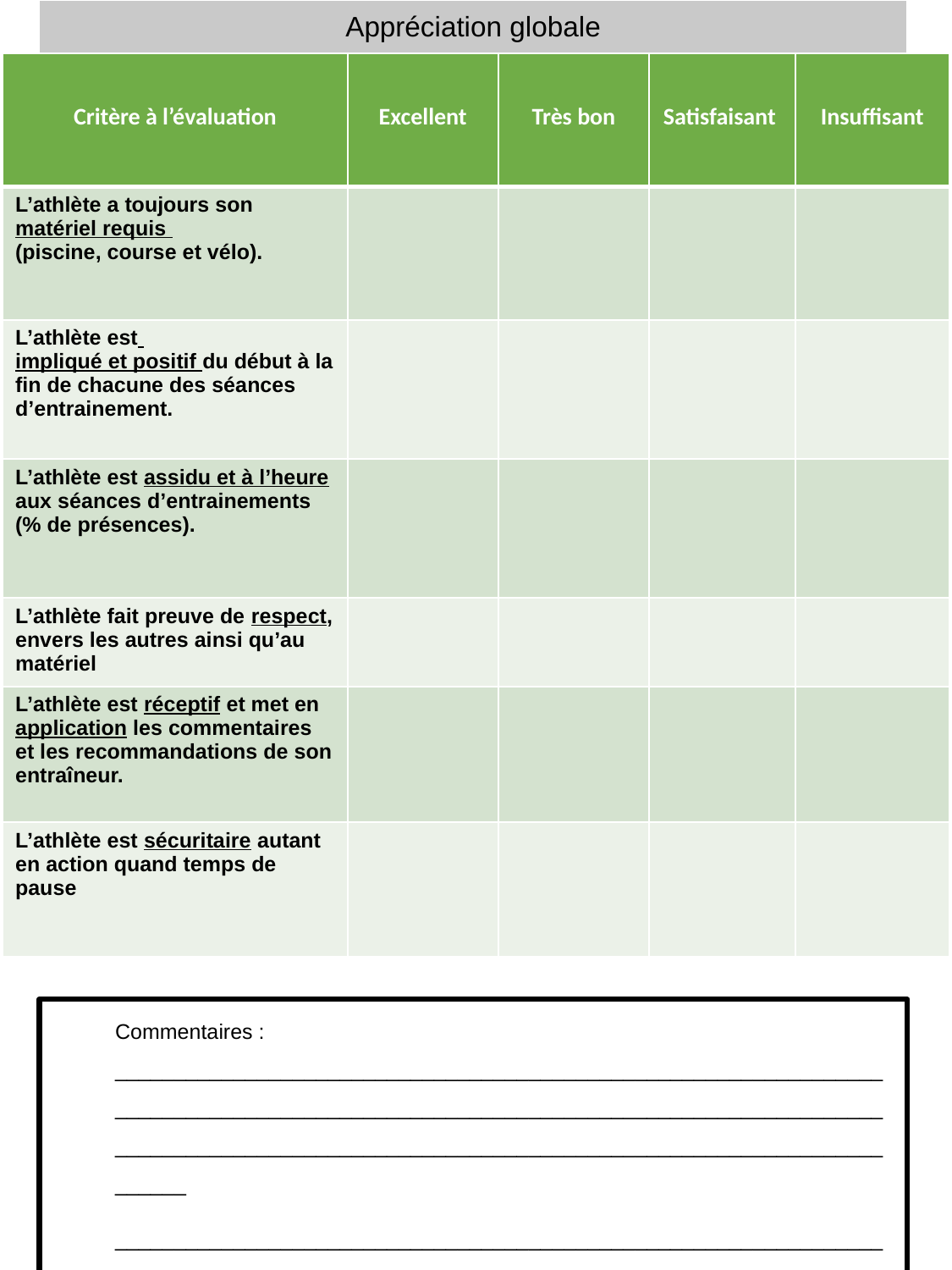

| Appréciation globale |
| --- |
| Critère à l’évaluation | Excellent | Très bon | Satisfaisant | Insuffisant |
| --- | --- | --- | --- | --- |
| L’athlète a toujours son matériel requis (piscine, course et vélo). |  |  |  |  |
| L’athlète est impliqué et positif du début à la fin de chacune des séances d’entrainement. |  |  |  |  |
| L’athlète est assidu et à l’heure aux séances d’entrainements (% de présences). |  |  |  |  |
| L’athlète fait preuve de respect, envers les autres ainsi qu’au matériel |  |  |  |  |
| L’athlète est réceptif et met en application les commentaires et les recommandations de son entraîneur. |  |  |  |  |
| L’athlète est sécuritaire autant en action quand temps de pause |  |  |  |  |
Commentaires : _________________________________________________________________________________________________________________________________________________________________________________________________________
______________________________________________________________________________________________________________________________________